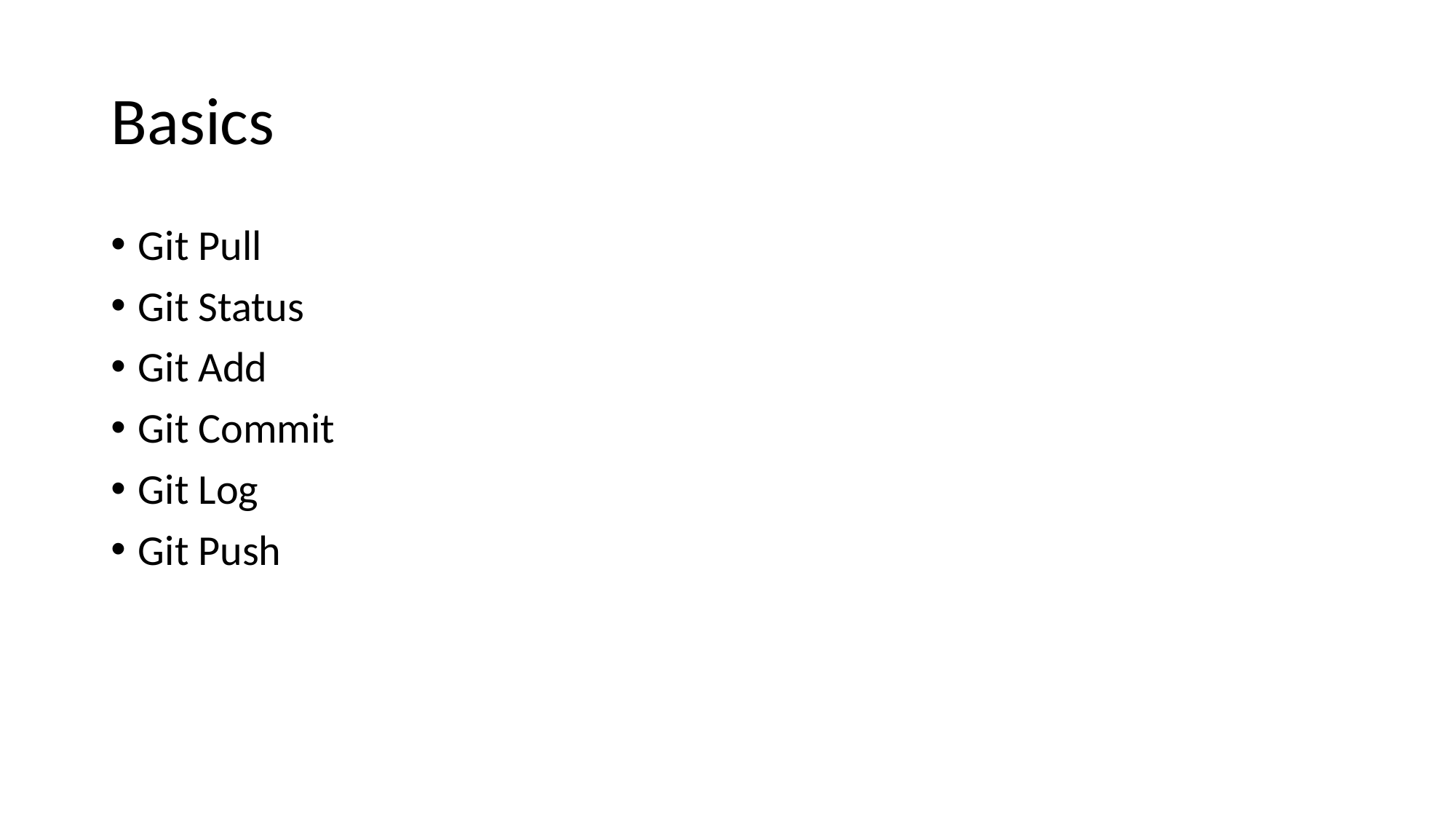

# Basics
Git Pull
Git Status
Git Add
Git Commit
Git Log
Git Push